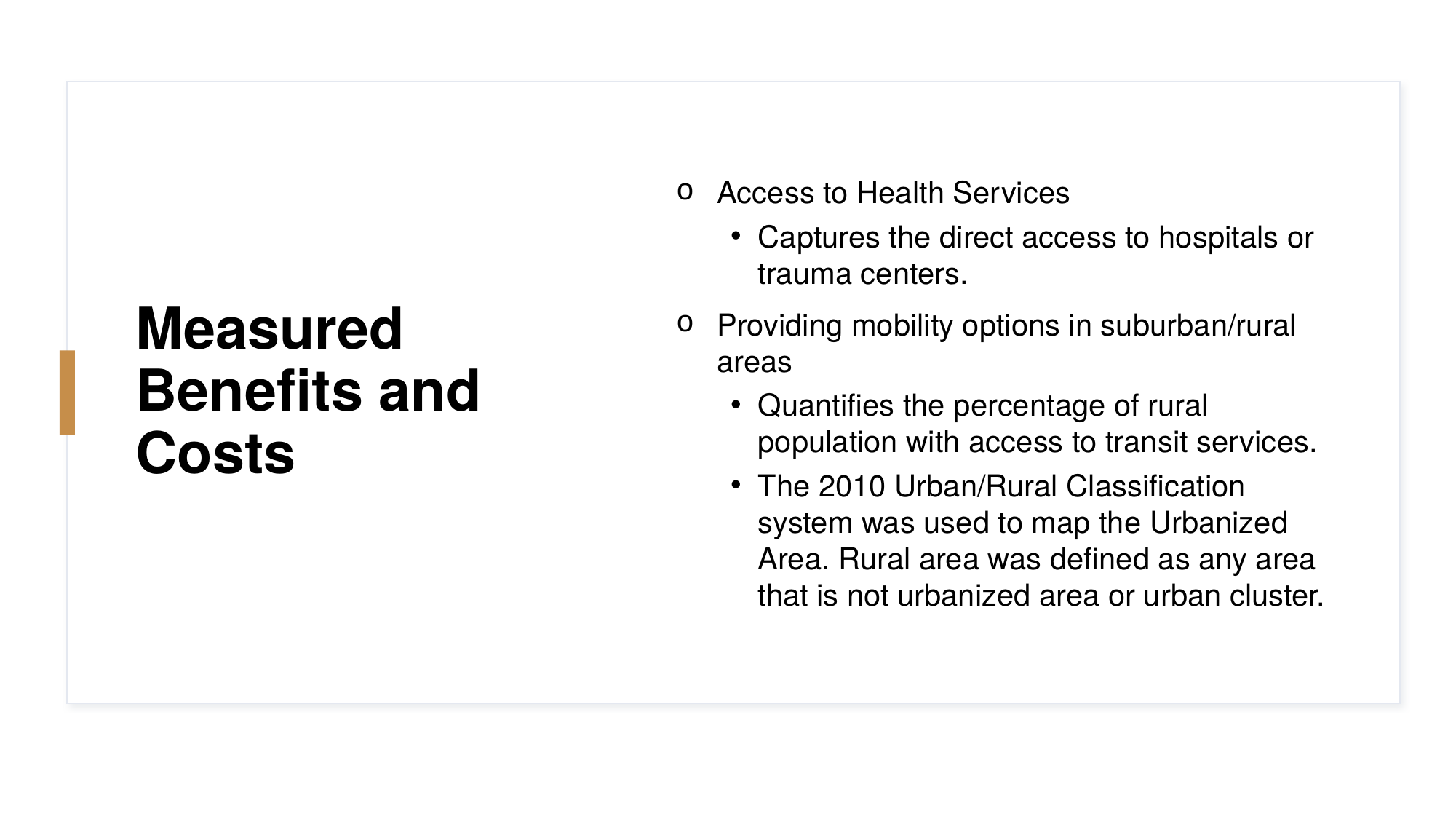

# Measured Benefits and Costs
Access to Health Services
Captures the direct access to hospitals or trauma centers.
Providing mobility options in suburban/rural areas
Quantifies the percentage of rural population with access to transit services.
The 2010 Urban/Rural Classification system was used to map the Urbanized Area. Rural area was defined as any area that is not urbanized area or urban cluster.